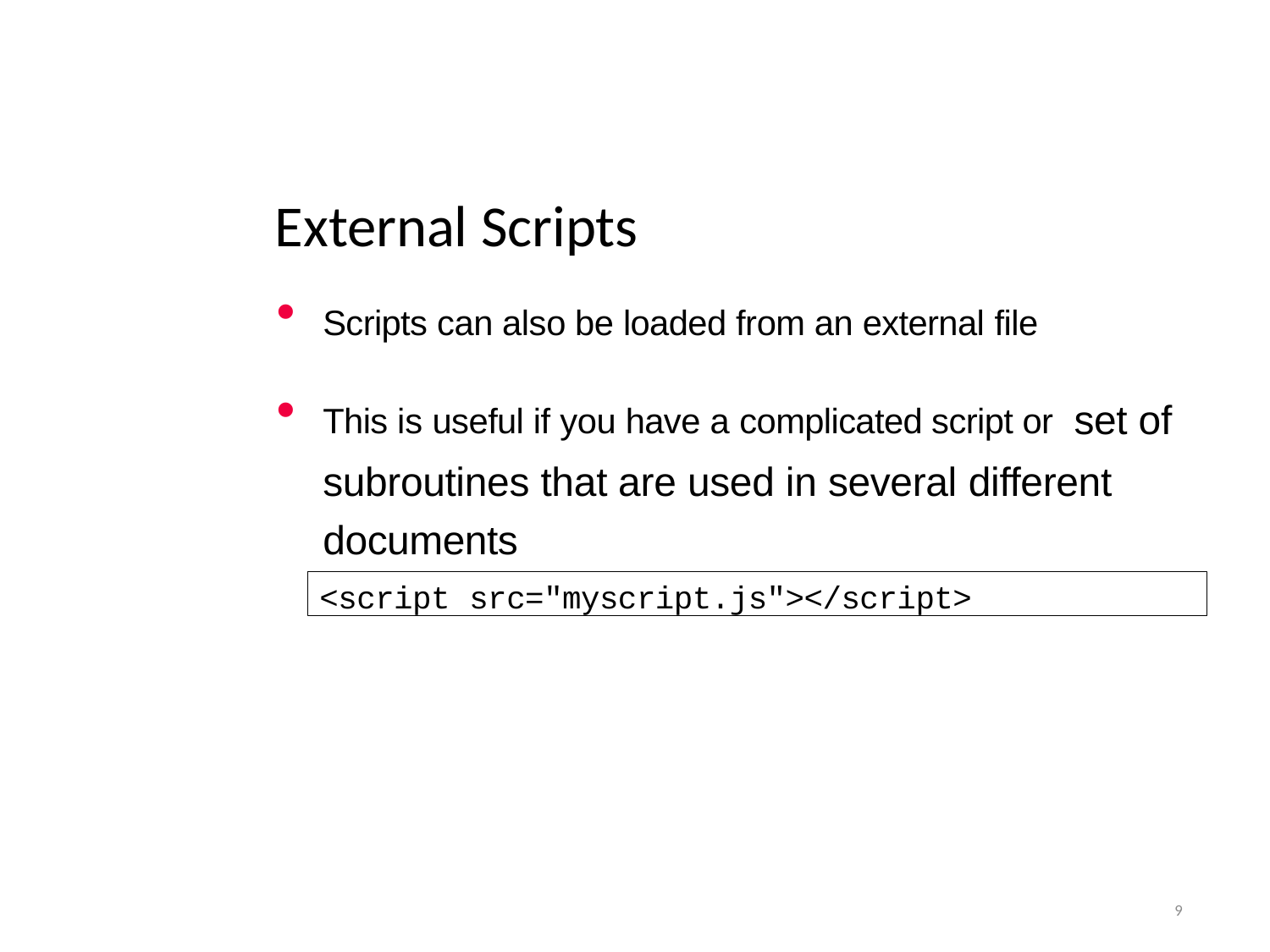

# External Scripts
Scripts can also be loaded from an external file
This is useful if you have a complicated script or  set of subroutines that are used in several different  documents
<script src="myscript.js"></script>
9